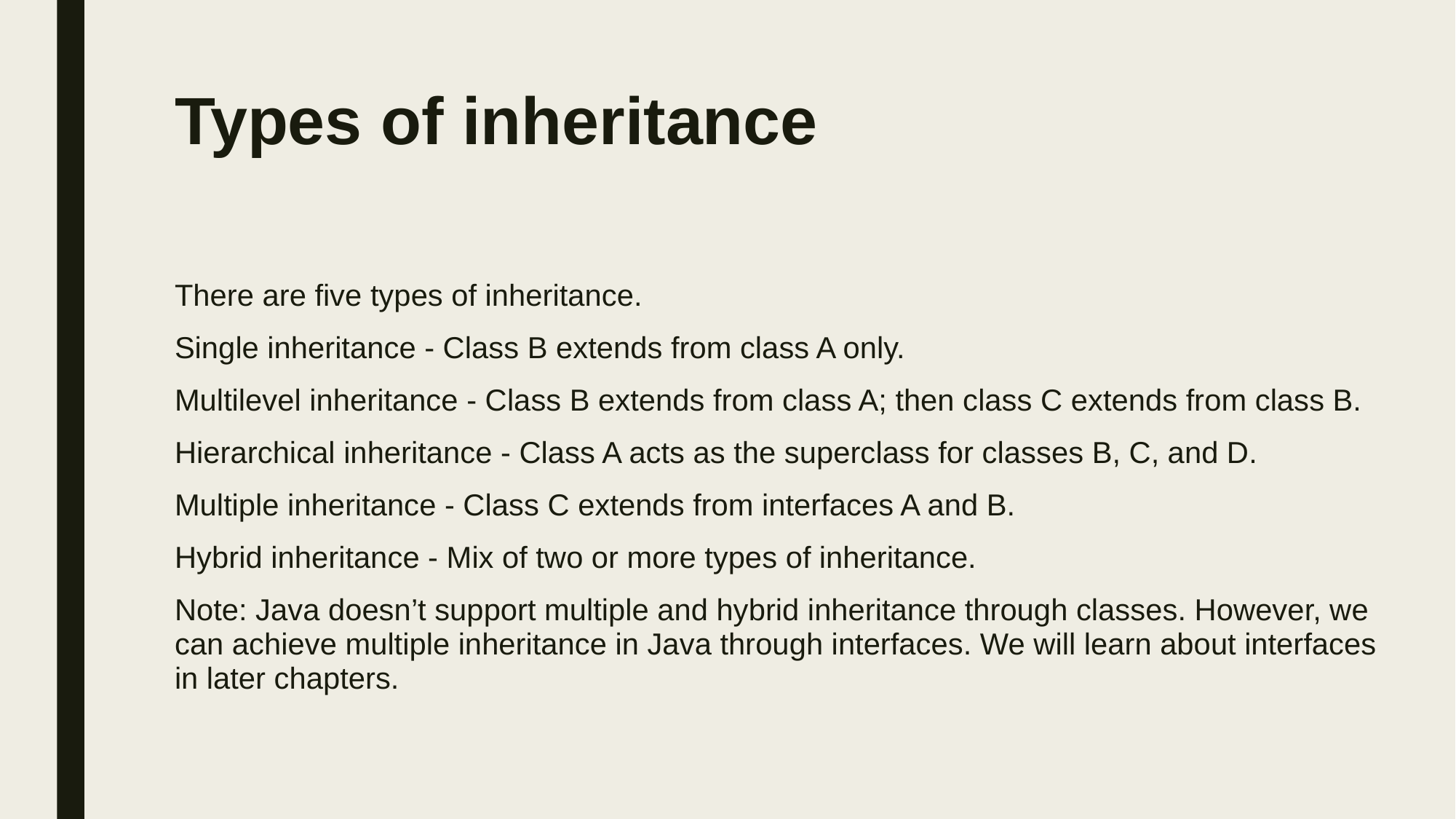

# Types of inheritance
There are five types of inheritance.
Single inheritance - Class B extends from class A only.
Multilevel inheritance - Class B extends from class A; then class C extends from class B.
Hierarchical inheritance - Class A acts as the superclass for classes B, C, and D.
Multiple inheritance - Class C extends from interfaces A and B.
Hybrid inheritance - Mix of two or more types of inheritance.
Note: Java doesn’t support multiple and hybrid inheritance through classes. However, we can achieve multiple inheritance in Java through interfaces. We will learn about interfaces in later chapters.